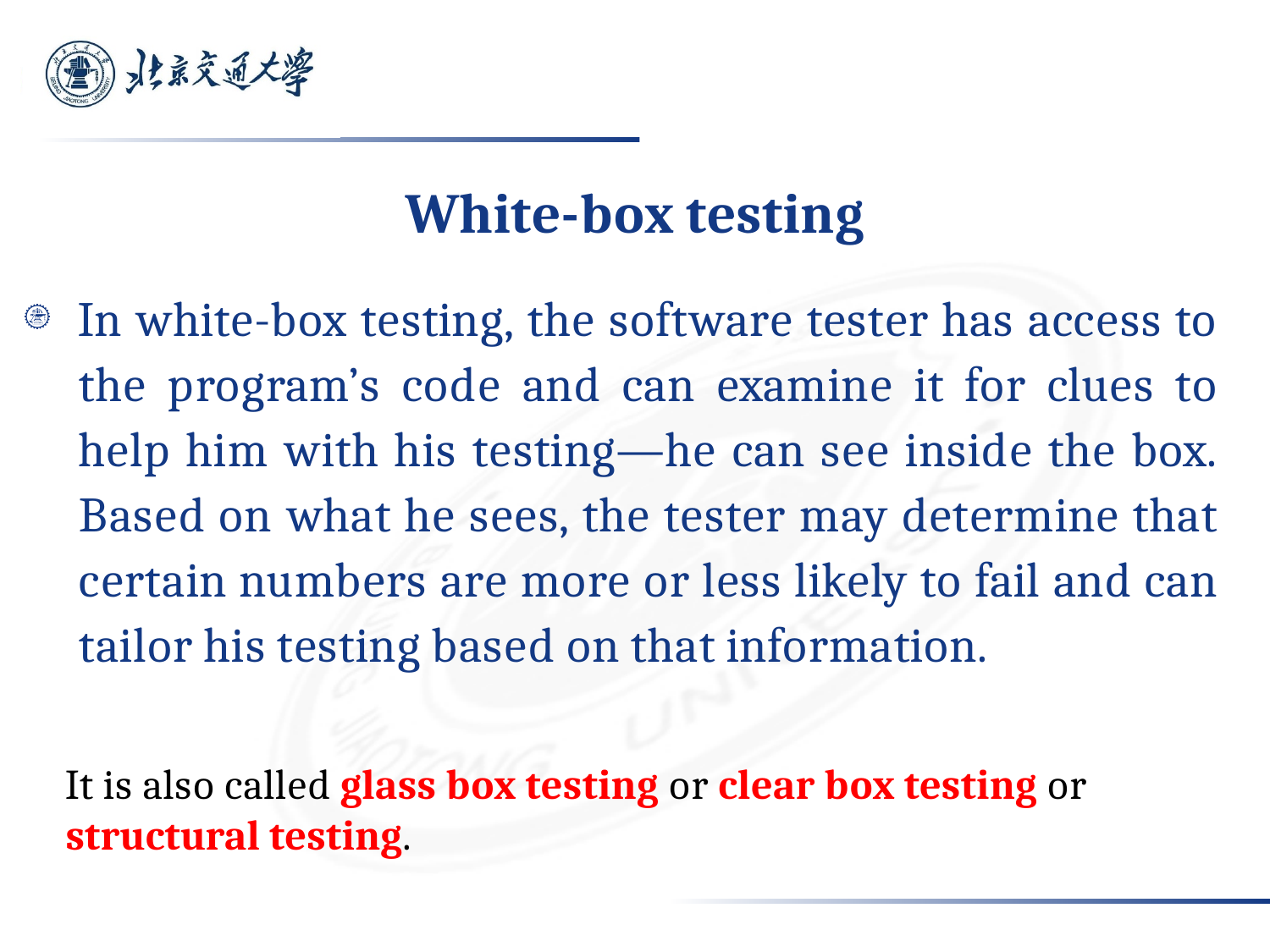

#
White-box testing
In white-box testing, the software tester has access to the program’s code and can examine it for clues to help him with his testing—he can see inside the box. Based on what he sees, the tester may determine that certain numbers are more or less likely to fail and can tailor his testing based on that information.
It is also called glass box testing or clear box testing or structural testing.